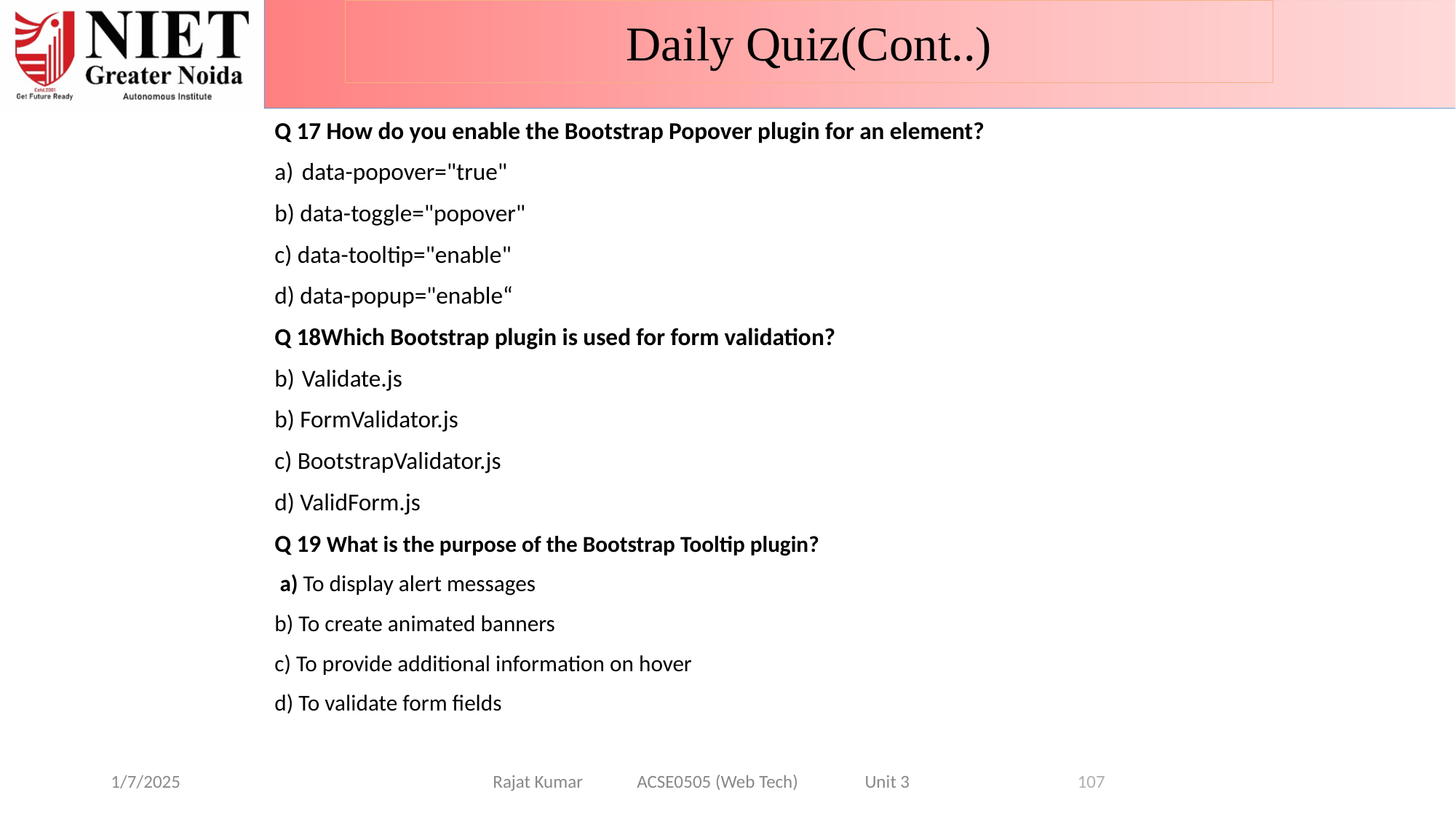

Daily Quiz(Cont..)
Q 17 How do you enable the Bootstrap Popover plugin for an element?
data-popover="true"
b) data-toggle="popover"
c) data-tooltip="enable"
d) data-popup="enable“
Q 18Which Bootstrap plugin is used for form validation?
Validate.js
b) FormValidator.js
c) BootstrapValidator.js
d) ValidForm.js
Q 19 What is the purpose of the Bootstrap Tooltip plugin?
 a) To display alert messages
b) To create animated banners
c) To provide additional information on hover
d) To validate form fields

1/7/2025
Rajat Kumar             ACSE0505 (Web Tech)                Unit 3
107